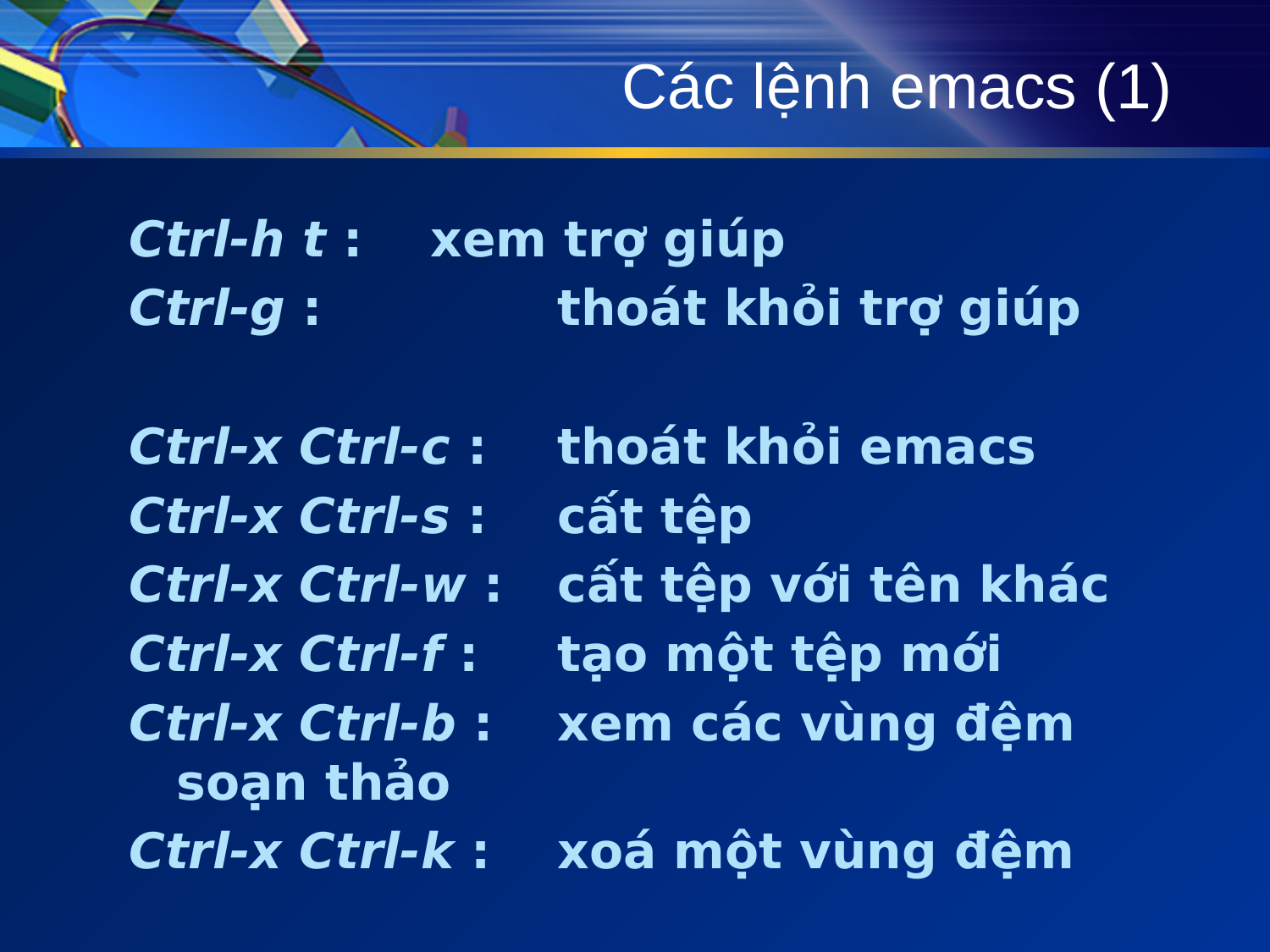

# Các lệnh emacs (1)
Ctrl-h t : 	xem trợ giúp
Ctrl-g : 		thoát khỏi trợ giúp

Ctrl-x Ctrl-c : 	thoát khỏi emacs
Ctrl-x Ctrl-s : 	cất tệp
Ctrl-x Ctrl-w : 	cất tệp với tên khác
Ctrl-x Ctrl-f : 	tạo một tệp mới
Ctrl-x Ctrl-b : 	xem các vùng đệm soạn thảo
Ctrl-x Ctrl-k : 	xoá một vùng đệm